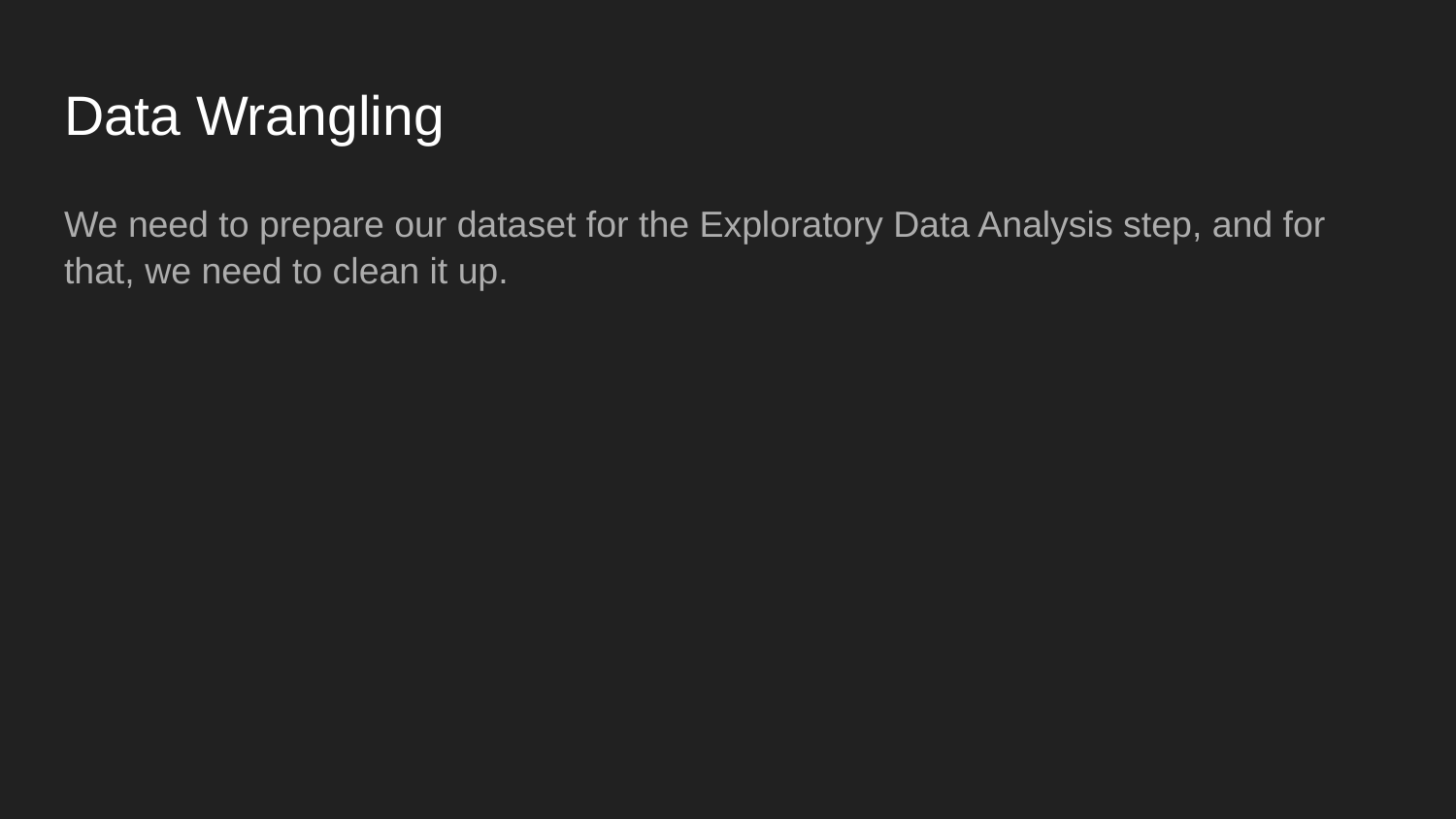

# Data Wrangling

We need to prepare our dataset for the Exploratory Data Analysis step, and for that, we need to clean it up.